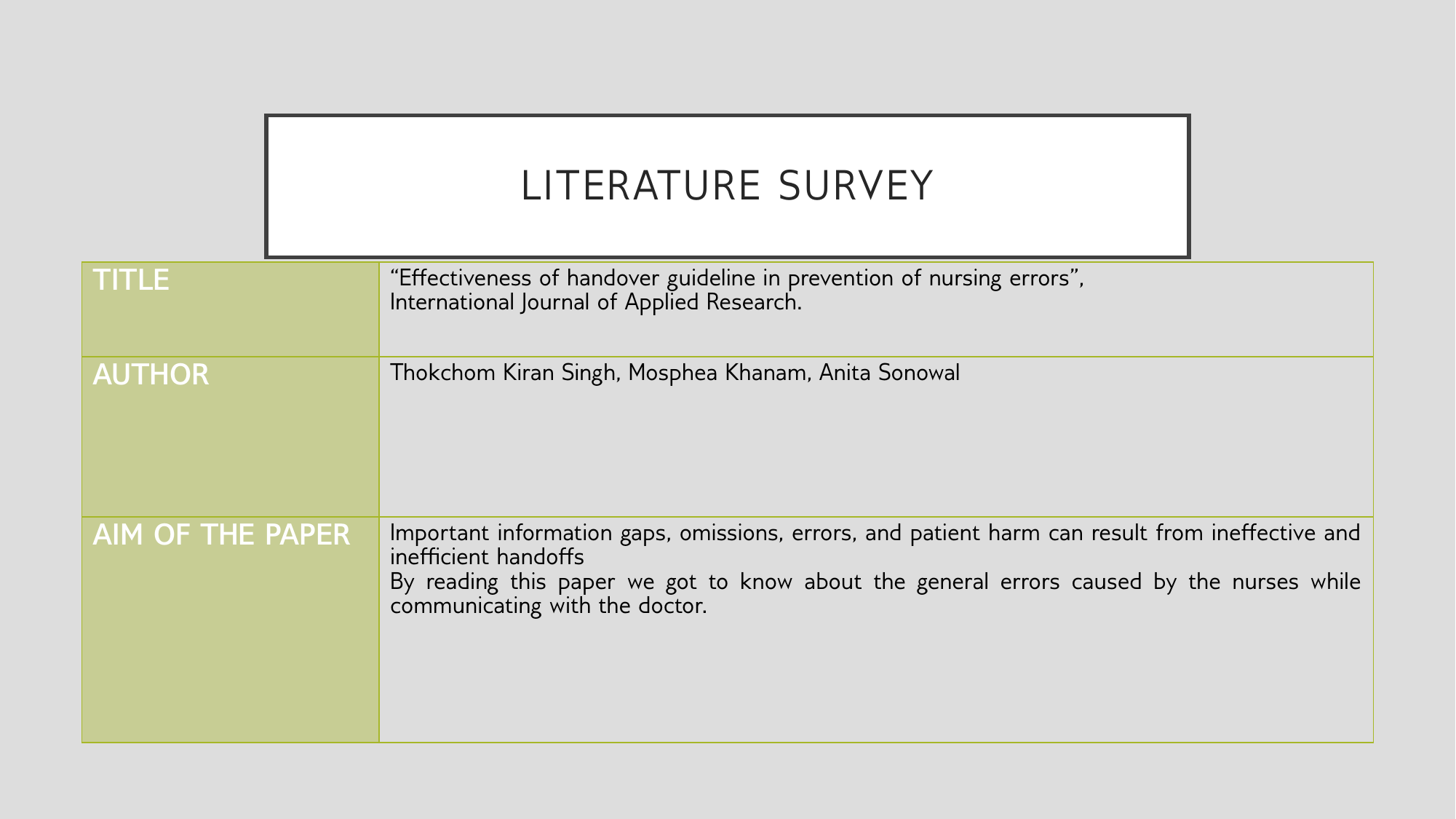

# Literature survey
| TITLE | “Effectiveness of handover guideline in prevention of nursing errors”, International Journal of Applied Research. |
| --- | --- |
| AUTHOR | Thokchom Kiran Singh, Mosphea Khanam, Anita Sonowal |
| AIM OF THE PAPER | Important information gaps, omissions, errors, and patient harm can result from ineffective and inefficient handoffs By reading this paper we got to know about the general errors caused by the nurses while communicating with the doctor. |